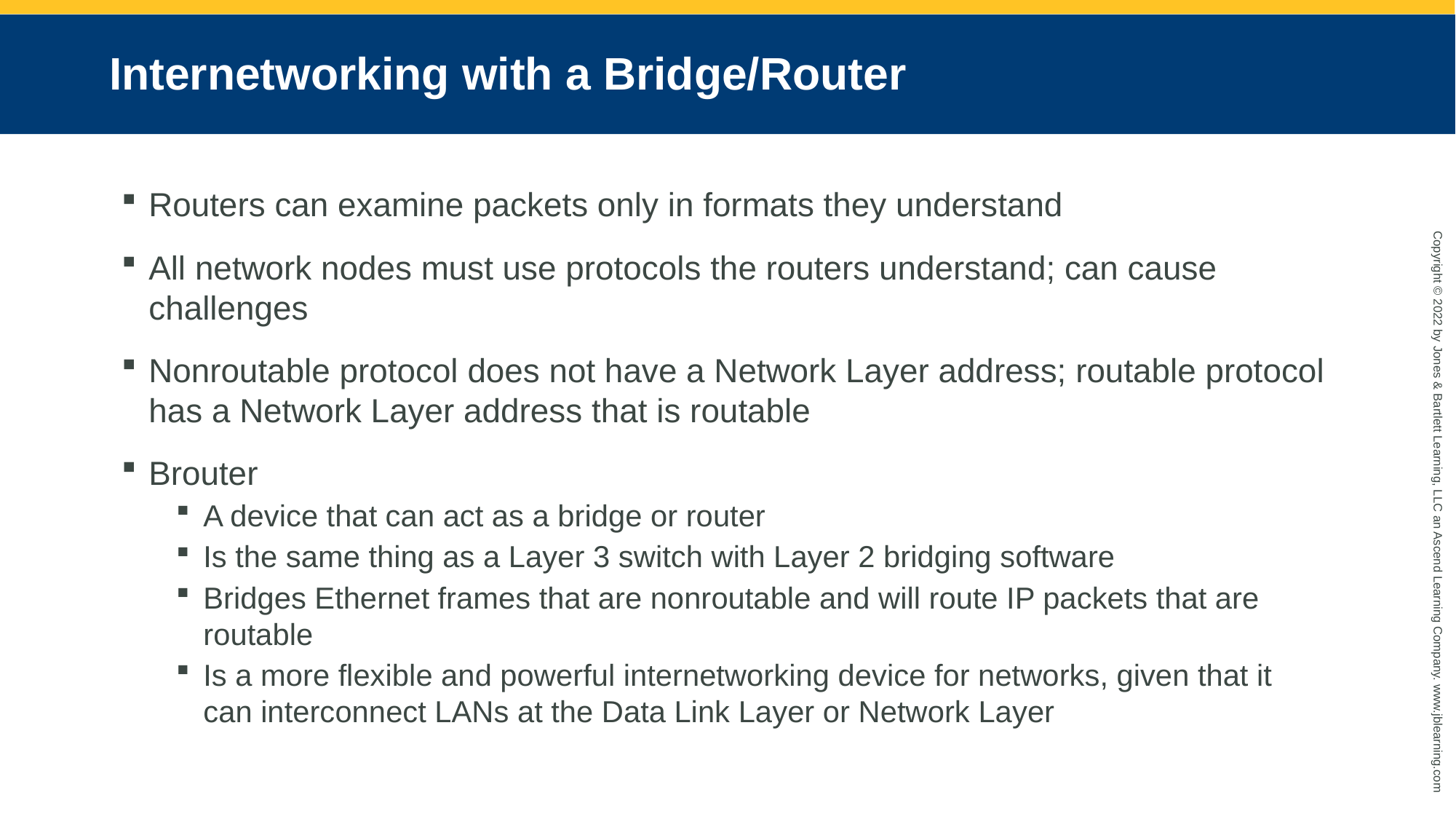

# Internetworking with a Bridge/Router
Routers can examine packets only in formats they understand
All network nodes must use protocols the routers understand; can cause challenges
Nonroutable protocol does not have a Network Layer address; routable protocol has a Network Layer address that is routable
Brouter
A device that can act as a bridge or router
Is the same thing as a Layer 3 switch with Layer 2 bridging software
Bridges Ethernet frames that are nonroutable and will route IP packets that are routable
Is a more flexible and powerful internetworking device for networks, given that it can interconnect LANs at the Data Link Layer or Network Layer